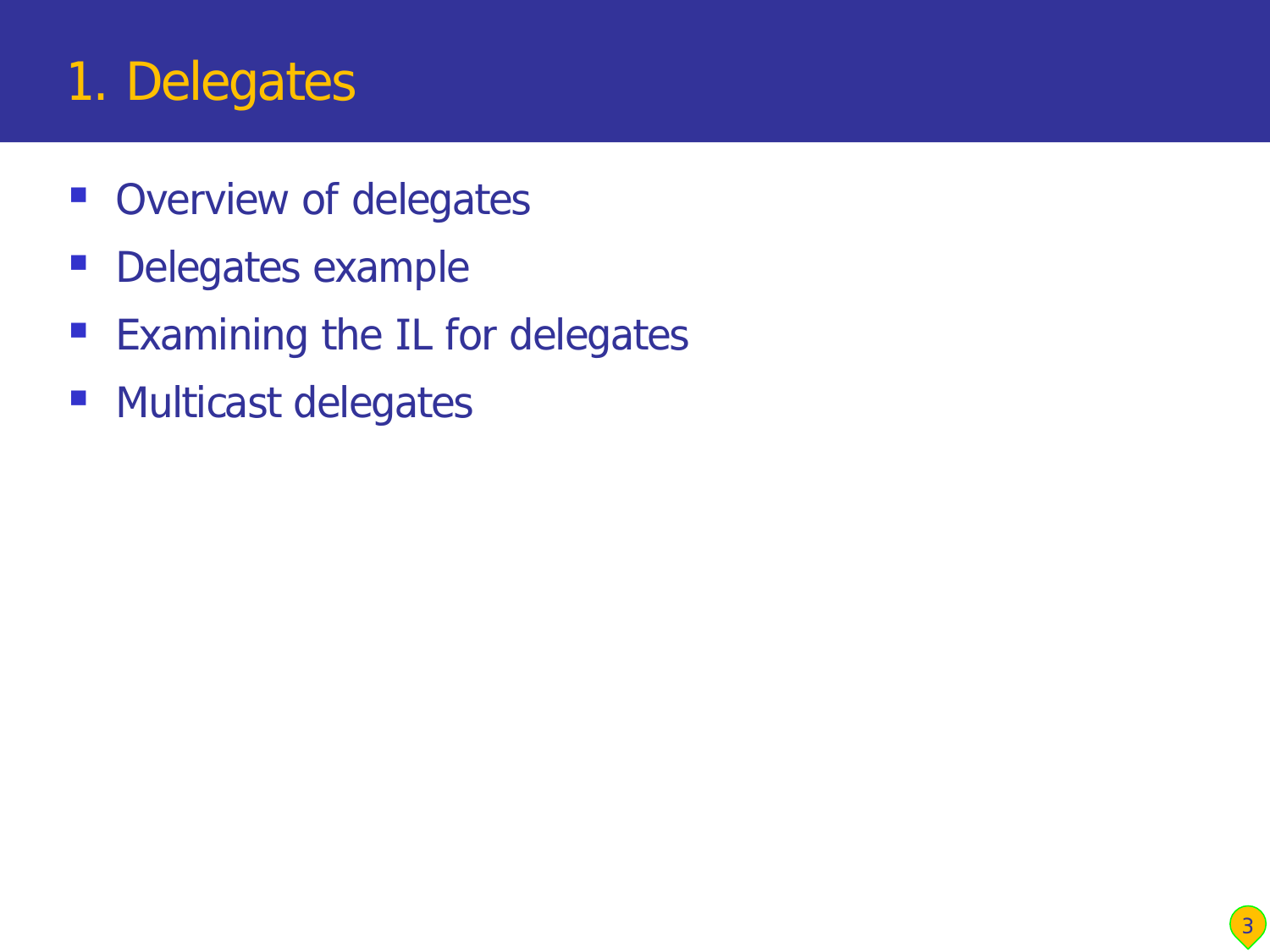

# 1. Delegates
Overview of delegates
Delegates example
Examining the IL for delegates
Multicast delegates
3